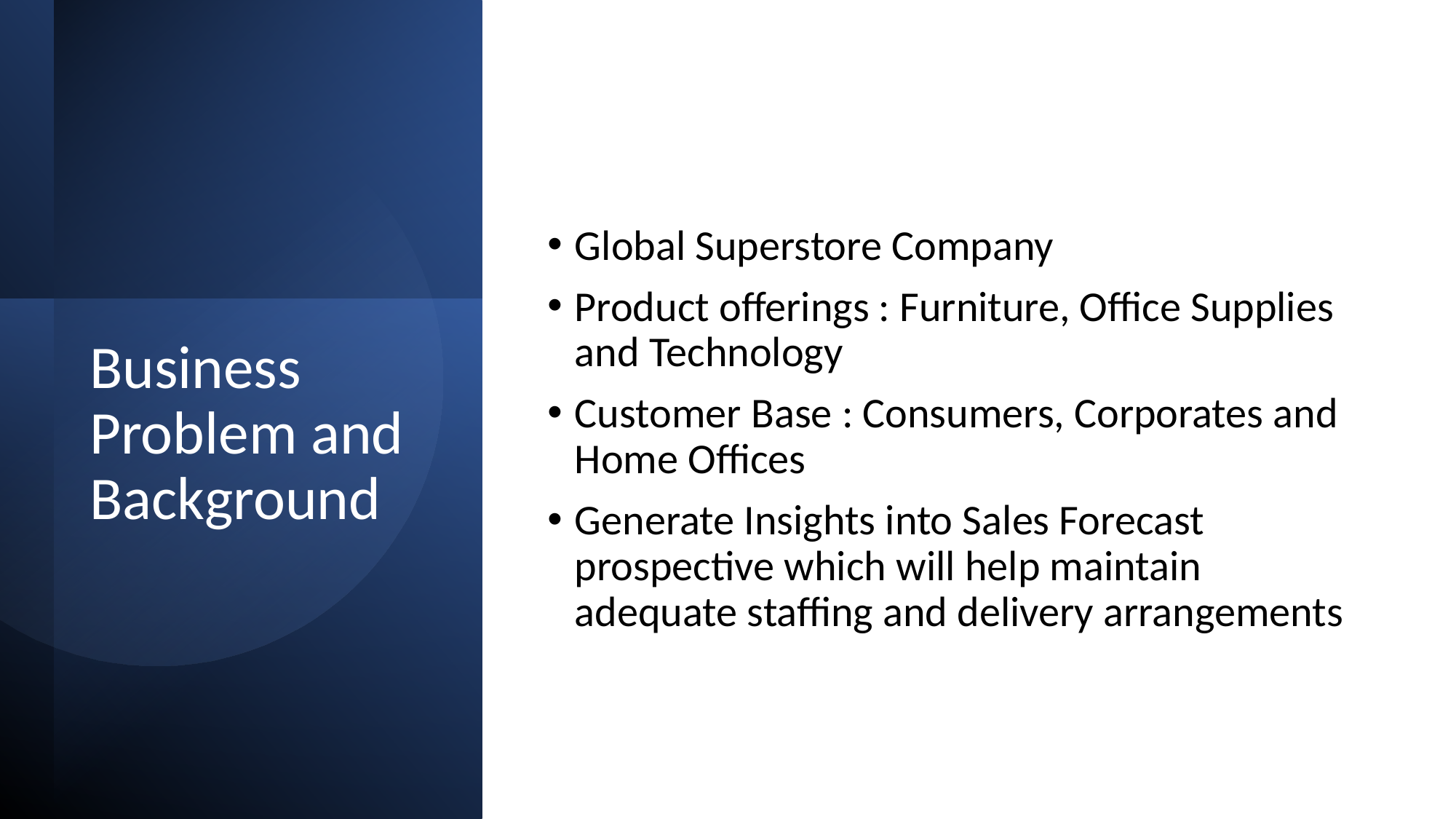

Global Superstore Company
Product offerings : Furniture, Office Supplies and Technology
Customer Base : Consumers, Corporates and Home Offices
Generate Insights into Sales Forecast prospective which will help maintain adequate staffing and delivery arrangements

# Business Problem and Background